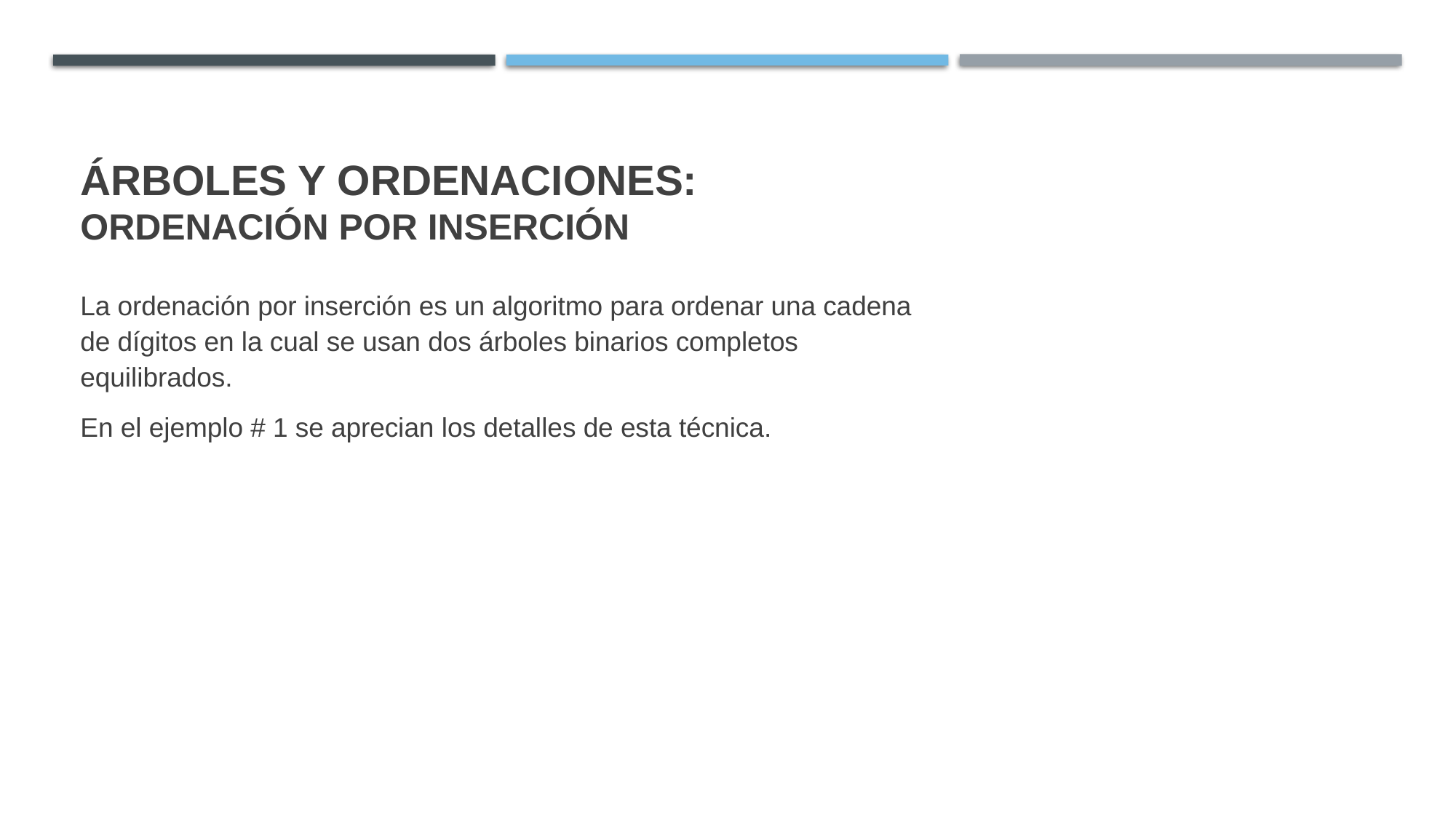

# ÁRBOLES Y ORDENACIONES: Ordenación por inserción
La ordenación por inserción es un algoritmo para ordenar una cadena de dígitos en la cual se usan dos árboles binarios completos equilibrados.
En el ejemplo # 1 se aprecian los detalles de esta técnica.